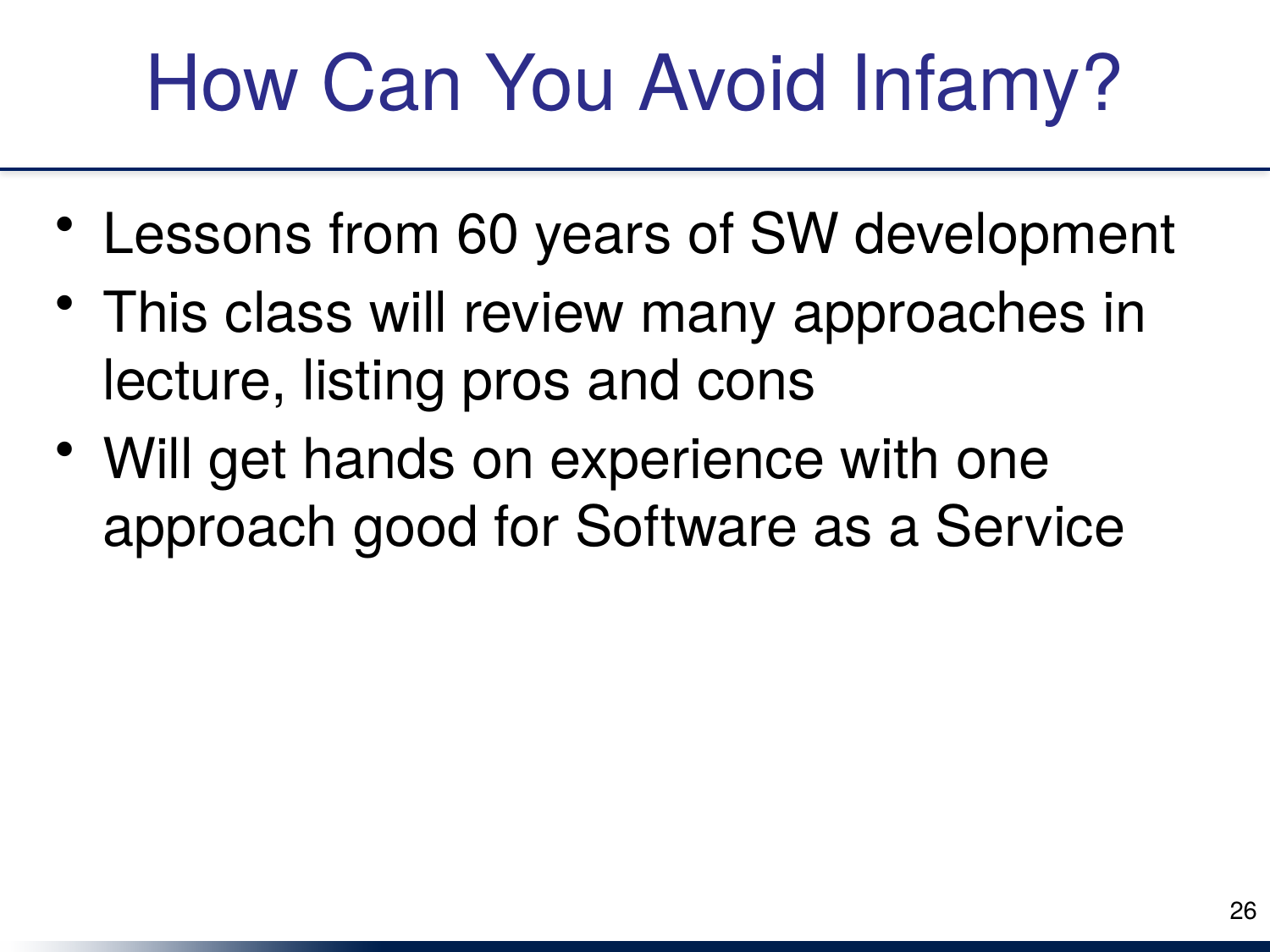

# How Can You Avoid Infamy?
Lessons from 60 years of SW development
This class will review many approaches in lecture, listing pros and cons
Will get hands on experience with one approach good for Software as a Service
26